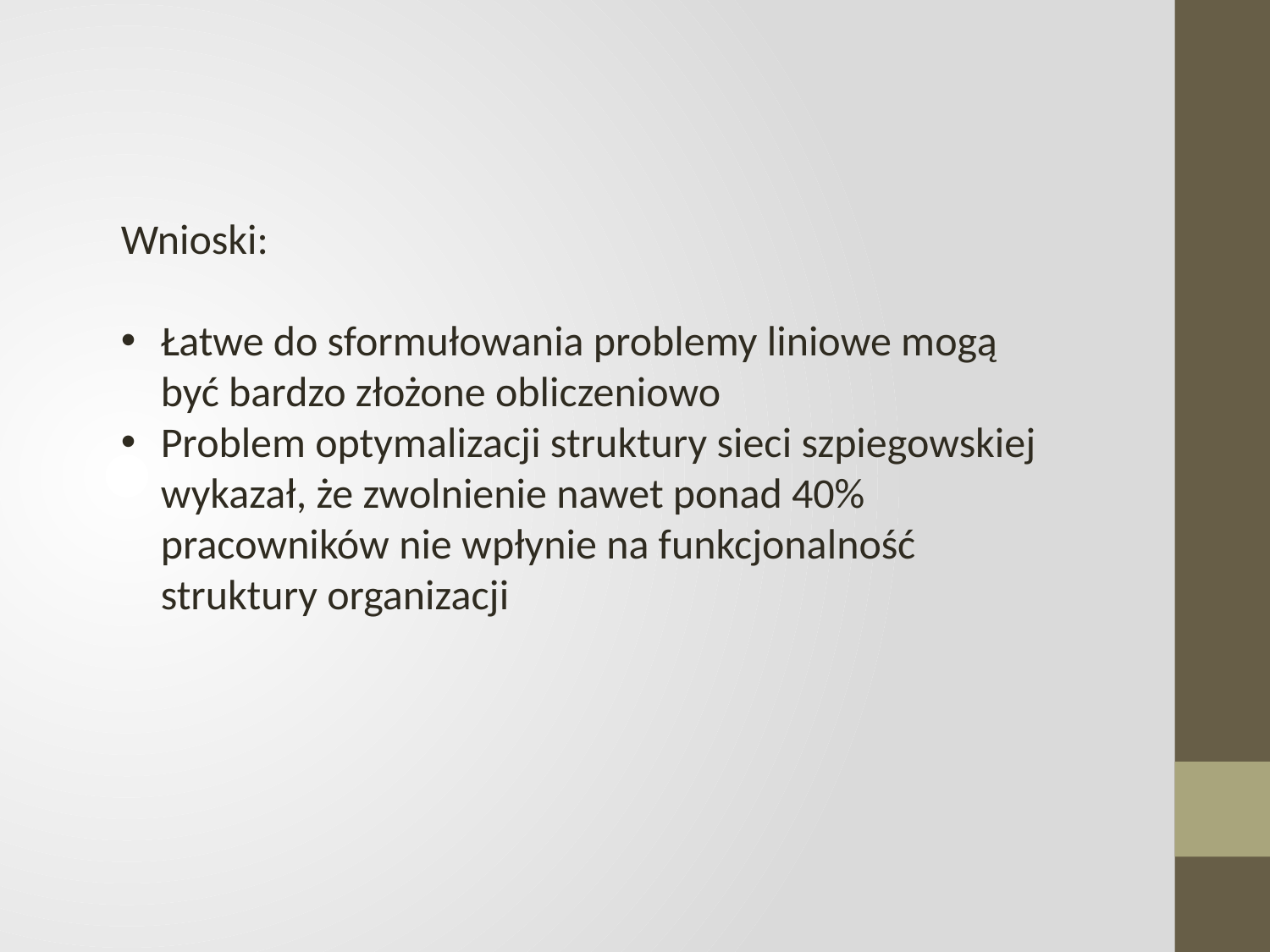

Wnioski:

Łatwe do sformułowania problemy liniowe mogą być bardzo złożone obliczeniowo
Problem optymalizacji struktury sieci szpiegowskiej wykazał, że zwolnienie nawet ponad 40% pracowników nie wpłynie na funkcjonalność struktury organizacji